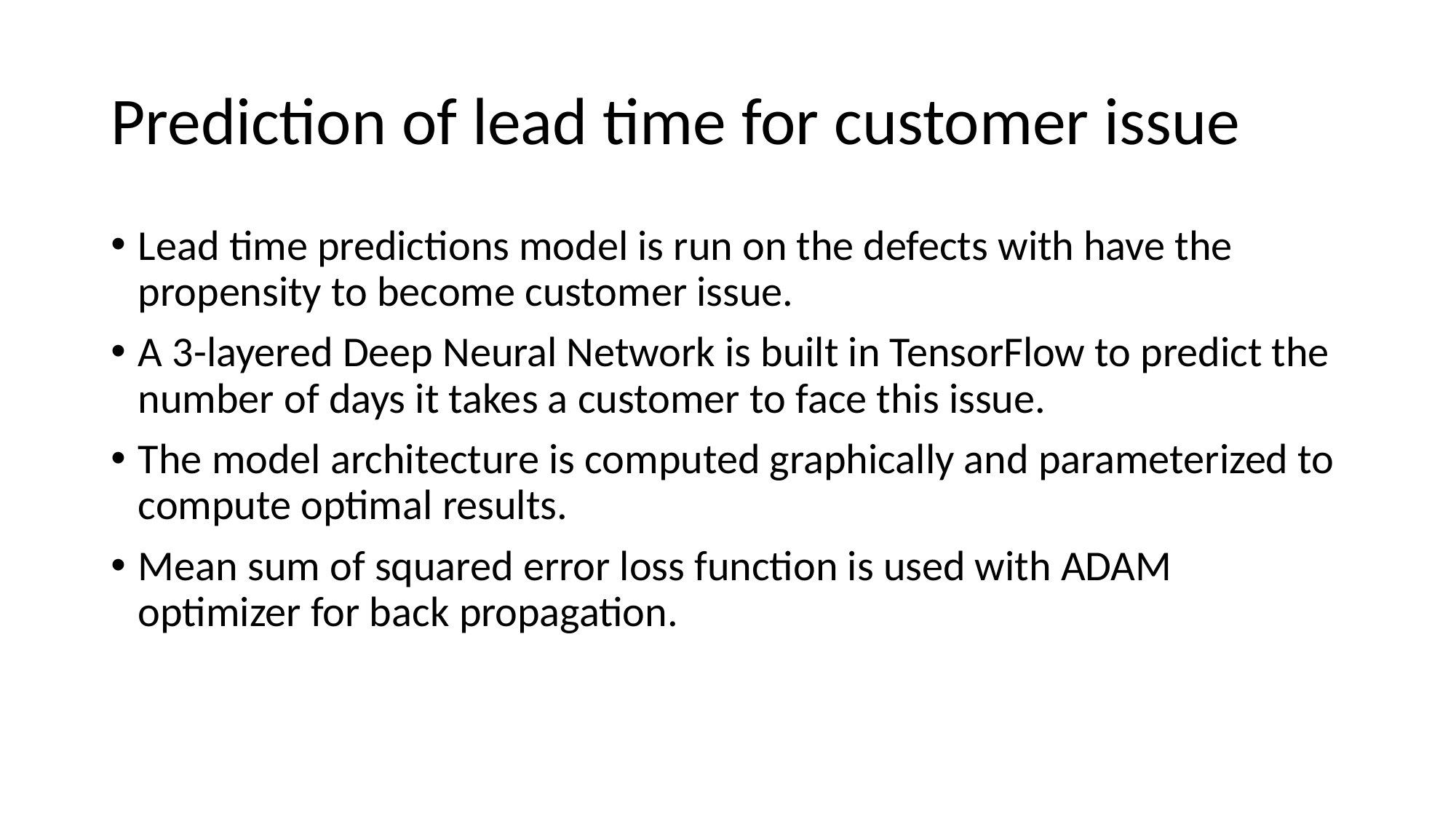

# Prediction of lead time for customer issue
Lead time predictions model is run on the defects with have the propensity to become customer issue.
A 3-layered Deep Neural Network is built in TensorFlow to predict the number of days it takes a customer to face this issue.
The model architecture is computed graphically and parameterized to compute optimal results.
Mean sum of squared error loss function is used with ADAM optimizer for back propagation.